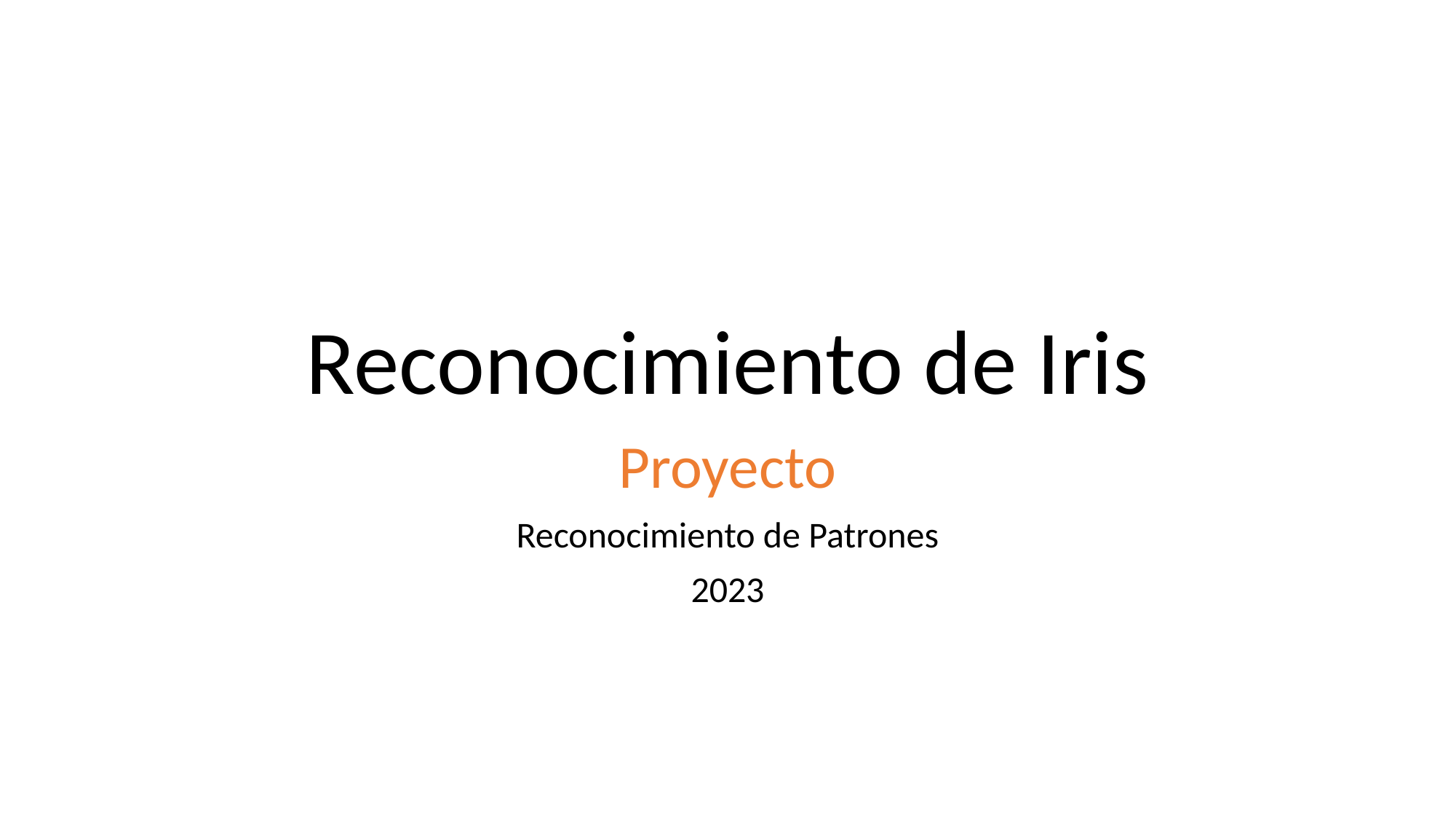

# Reconocimiento de Iris
Proyecto
Reconocimiento de Patrones
2023